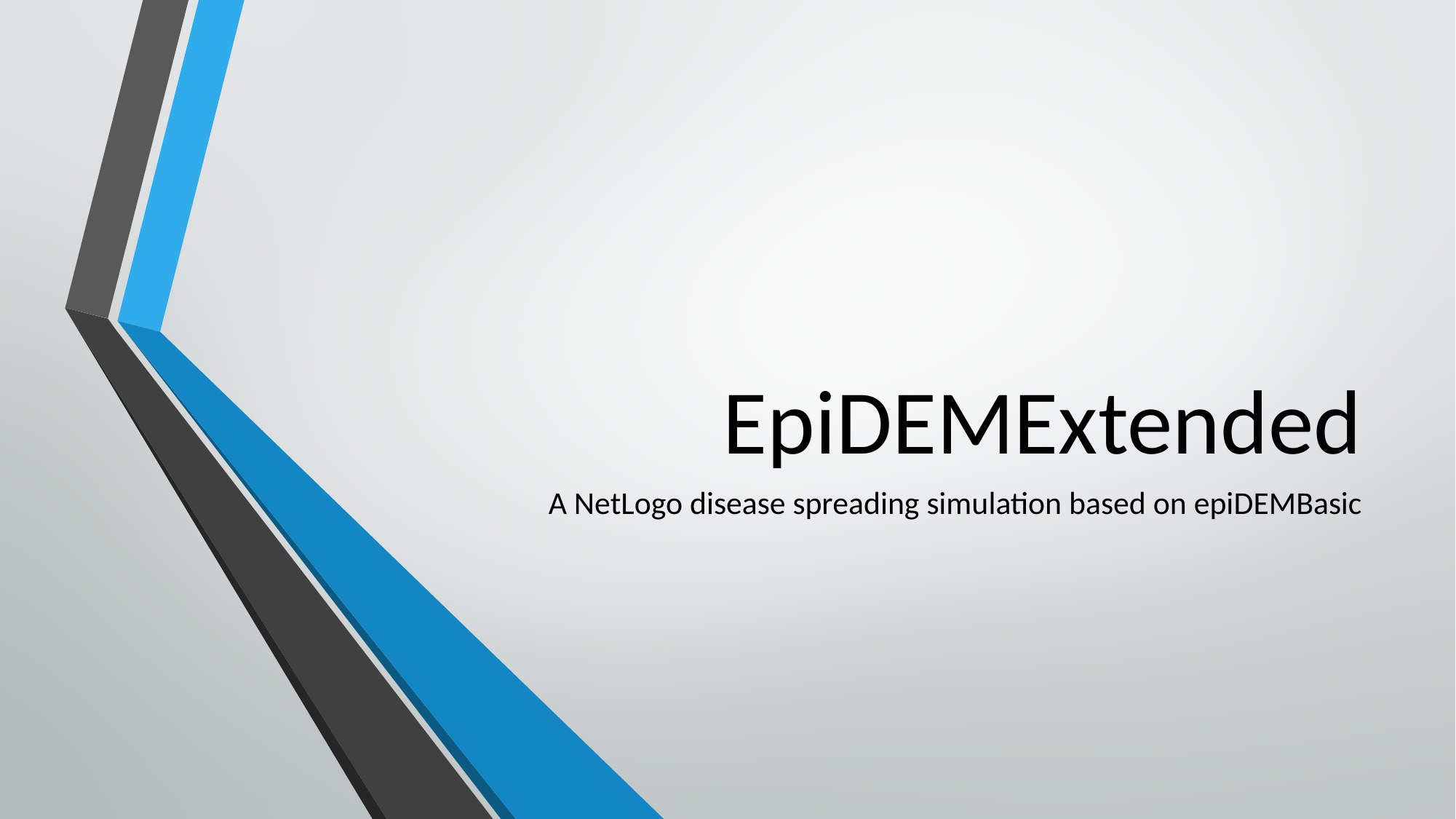

# EpiDEMExtended
A NetLogo disease spreading simulation based on epiDEMBasic